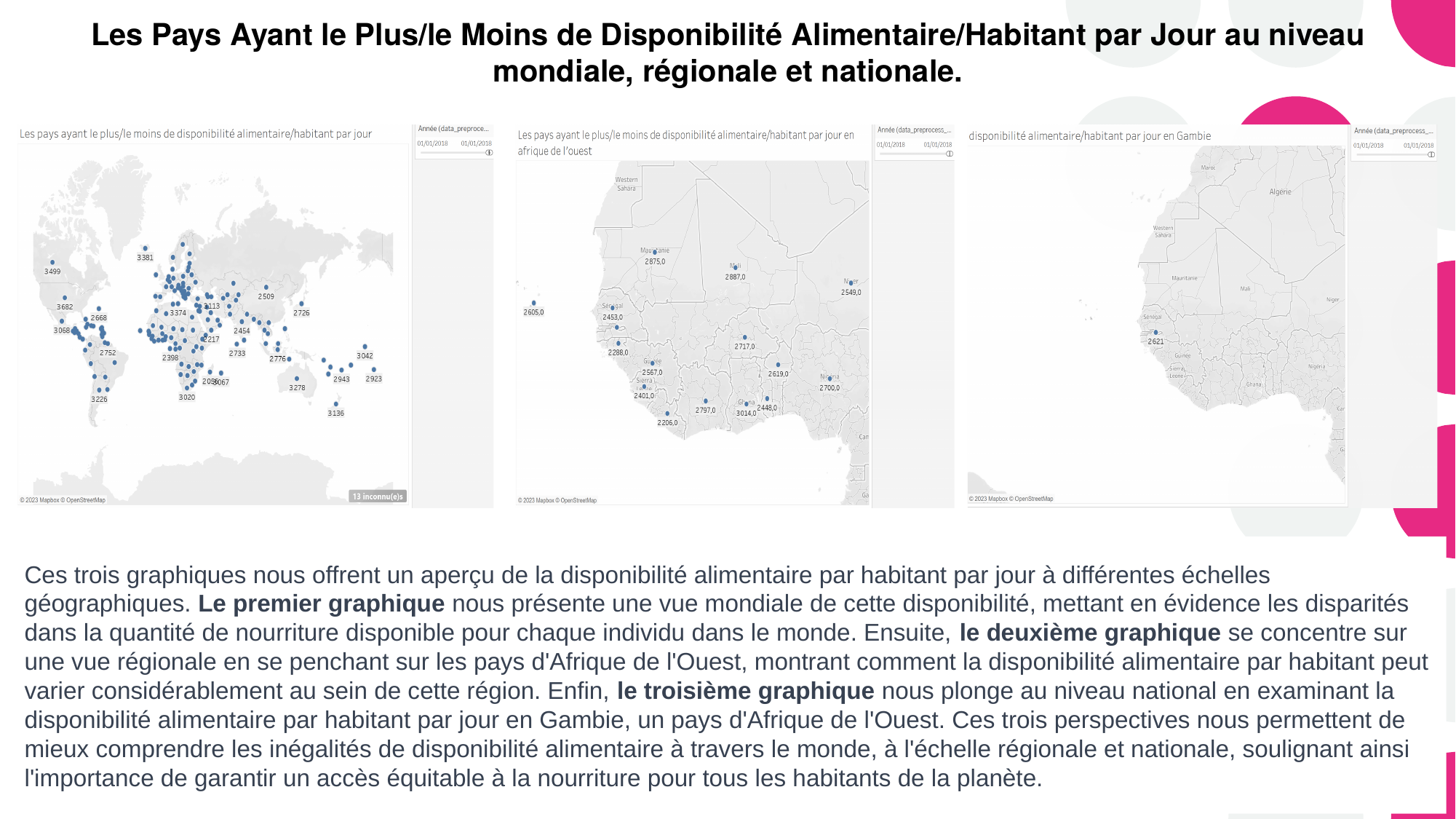

Les Pays Ayant le Plus/le Moins de Disponibilité Alimentaire/Habitant par Jour au niveau mondiale, régionale et nationale.

Ces trois graphiques nous offrent un aperçu de la disponibilité alimentaire par habitant par jour à différentes échelles géographiques. Le premier graphique nous présente une vue mondiale de cette disponibilité, mettant en évidence les disparités dans la quantité de nourriture disponible pour chaque individu dans le monde. Ensuite, le deuxième graphique se concentre sur une vue régionale en se penchant sur les pays d'Afrique de l'Ouest, montrant comment la disponibilité alimentaire par habitant peut varier considérablement au sein de cette région. Enfin, le troisième graphique nous plonge au niveau national en examinant la disponibilité alimentaire par habitant par jour en Gambie, un pays d'Afrique de l'Ouest. Ces trois perspectives nous permettent de mieux comprendre les inégalités de disponibilité alimentaire à travers le monde, à l'échelle régionale et nationale, soulignant ainsi l'importance de garantir un accès équitable à la nourriture pour tous les habitants de la planète.